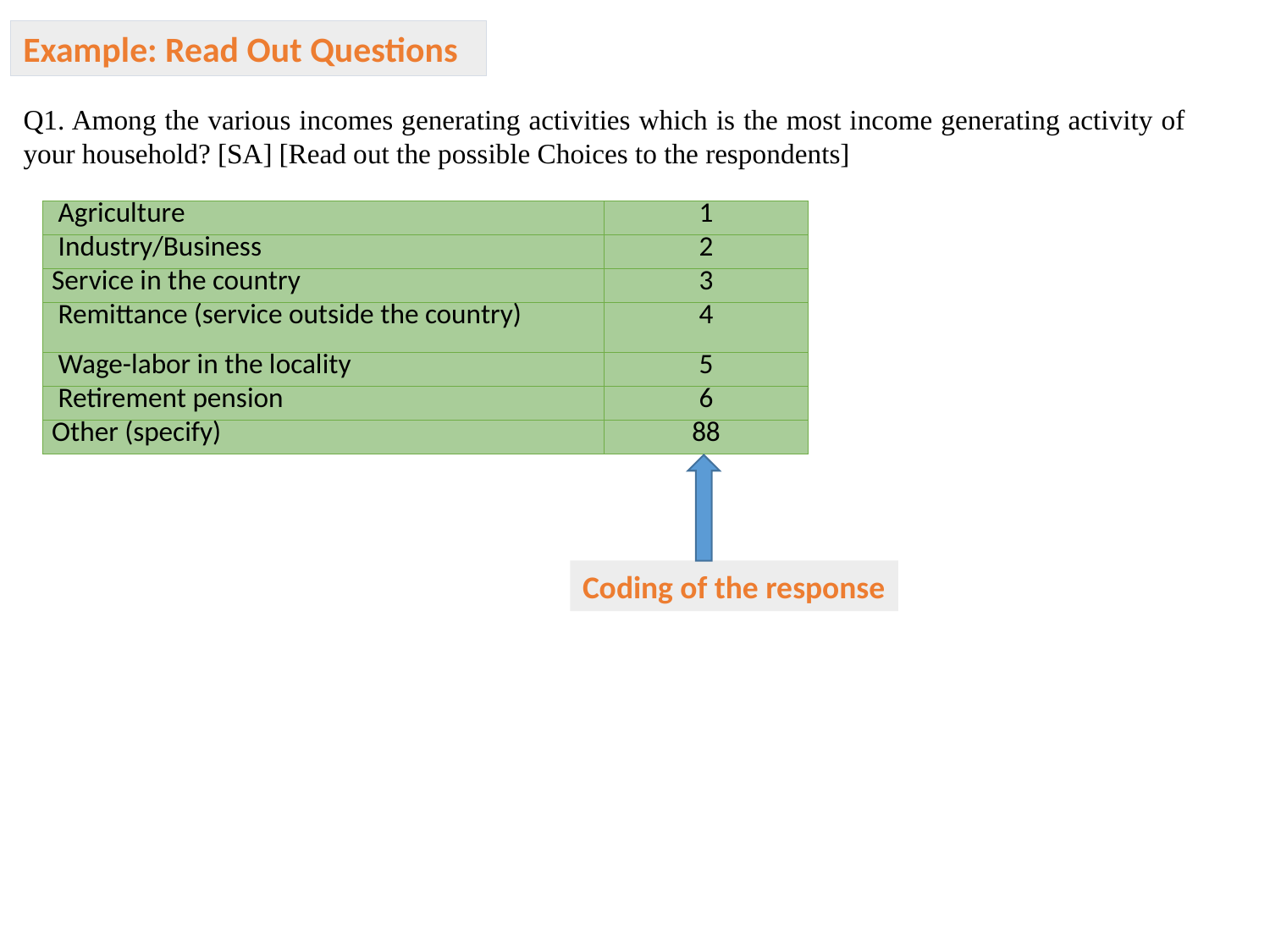

Example: Read Out Questions
Q1. Among the various incomes generating activities which is the most income generating activity of your household? [SA] [Read out the possible Choices to the respondents]
| Agriculture | 1 |
| --- | --- |
| Industry/Business | 2 |
| Service in the country | 3 |
| Remittance (service outside the country) | 4 |
| Wage-labor in the locality | 5 |
| Retirement pension | 6 |
| Other (specify) | 88 |

Coding of the response